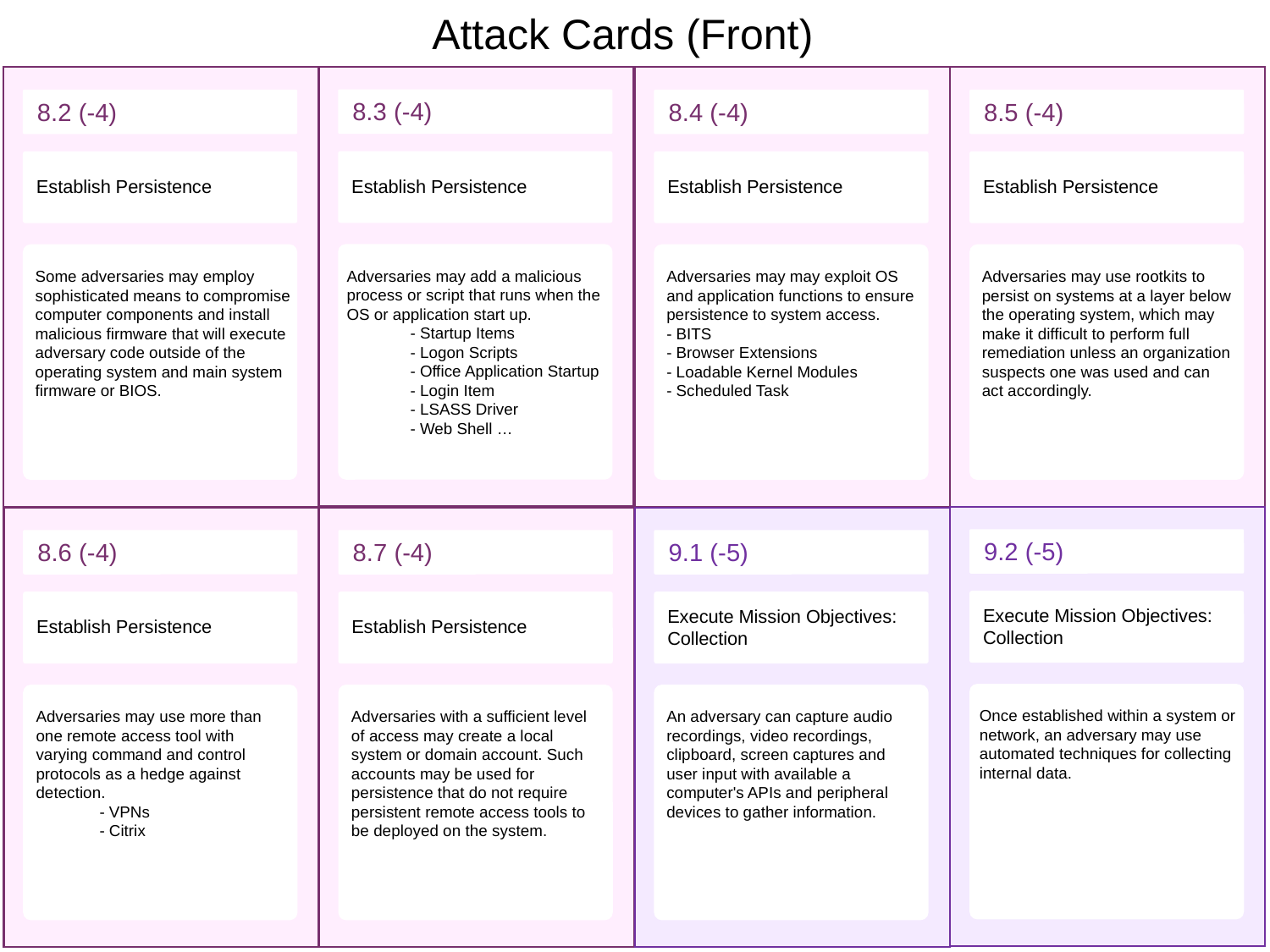

Attack Cards (Front)

8.3 (-4)
8.2 (-4)
8.5 (-4)
8.4 (-4)

Establish Persistence
Establish Persistence
Establish Persistence
Establish Persistence

Adversaries may add a malicious process or script that runs when the OS or application start up.
- Startup Items
- Logon Scripts
- Office Application Startup
- Login Item
- LSASS Driver
- Web Shell …
Some adversaries may employ sophisticated means to compromise computer components and install malicious firmware that will execute adversary code outside of the operating system and main system firmware or BIOS.
Adversaries may use rootkits to persist on systems at a layer below the operating system, which may make it difficult to perform full remediation unless an organization suspects one was used and can act accordingly.
Adversaries may may exploit OS and application functions to ensure persistence to system access.
- BITS
- Browser Extensions
- Loadable Kernel Modules
- Scheduled Task

9.2 (-5)

8.6 (-4)
8.7 (-4)
9.1 (-5)

Execute Mission Objectives: Collection
Execute Mission Objectives: Collection
Establish Persistence
Establish Persistence

Once established within a system or network, an adversary may use automated techniques for collecting internal data.
Adversaries may use more than one remote access tool with varying command and control protocols as a hedge against detection.
- VPNs
- Citrix
Adversaries with a sufficient level of access may create a local system or domain account. Such accounts may be used for persistence that do not require persistent remote access tools to be deployed on the system.
An adversary can capture audio recordings, video recordings, clipboard, screen captures and user input with available a computer's APIs and peripheral devices to gather information.